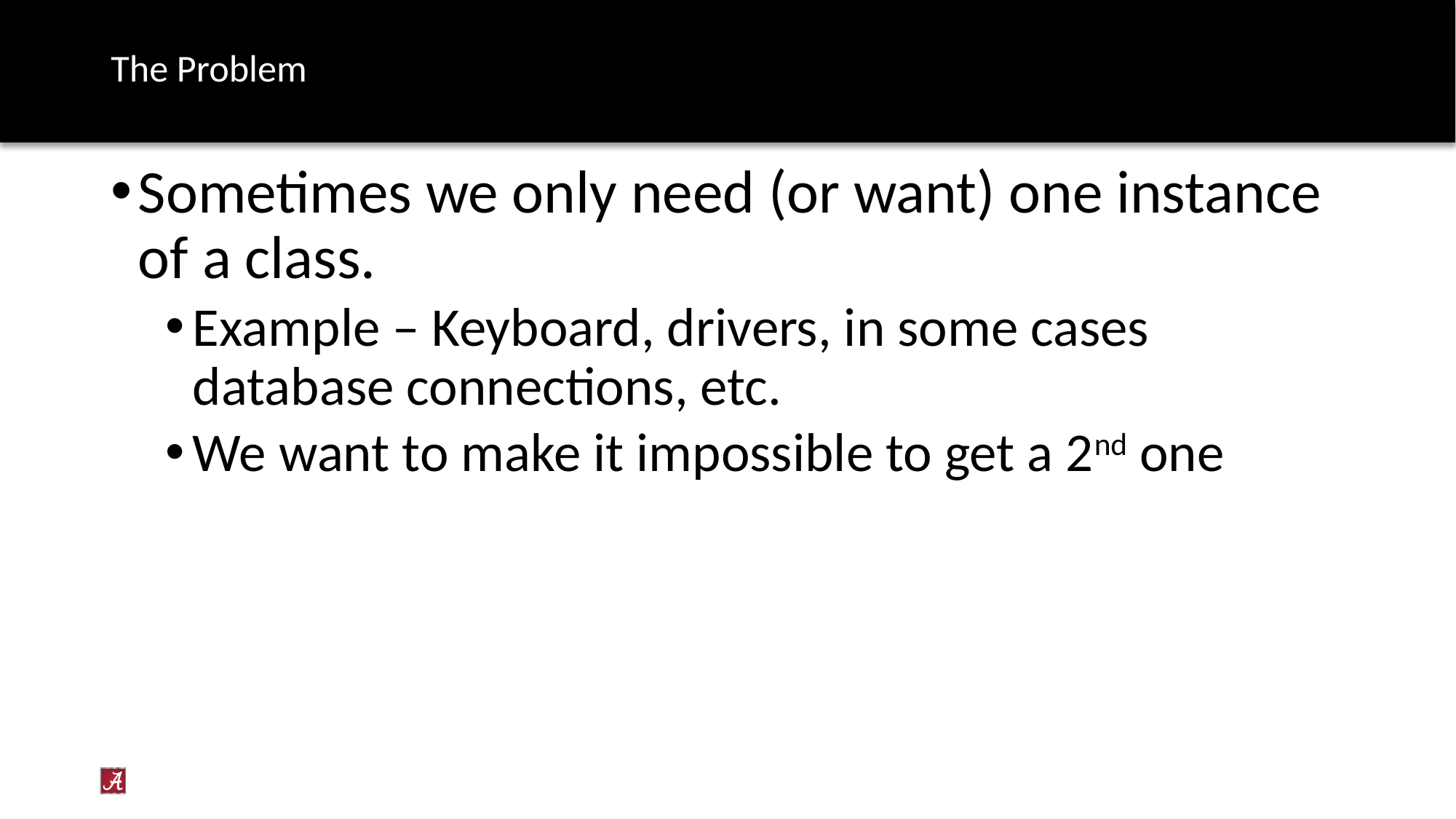

# The Problem
Sometimes we only need (or want) one instance of a class.
Example – Keyboard, drivers, in some cases database connections, etc.
We want to make it impossible to get a 2nd one